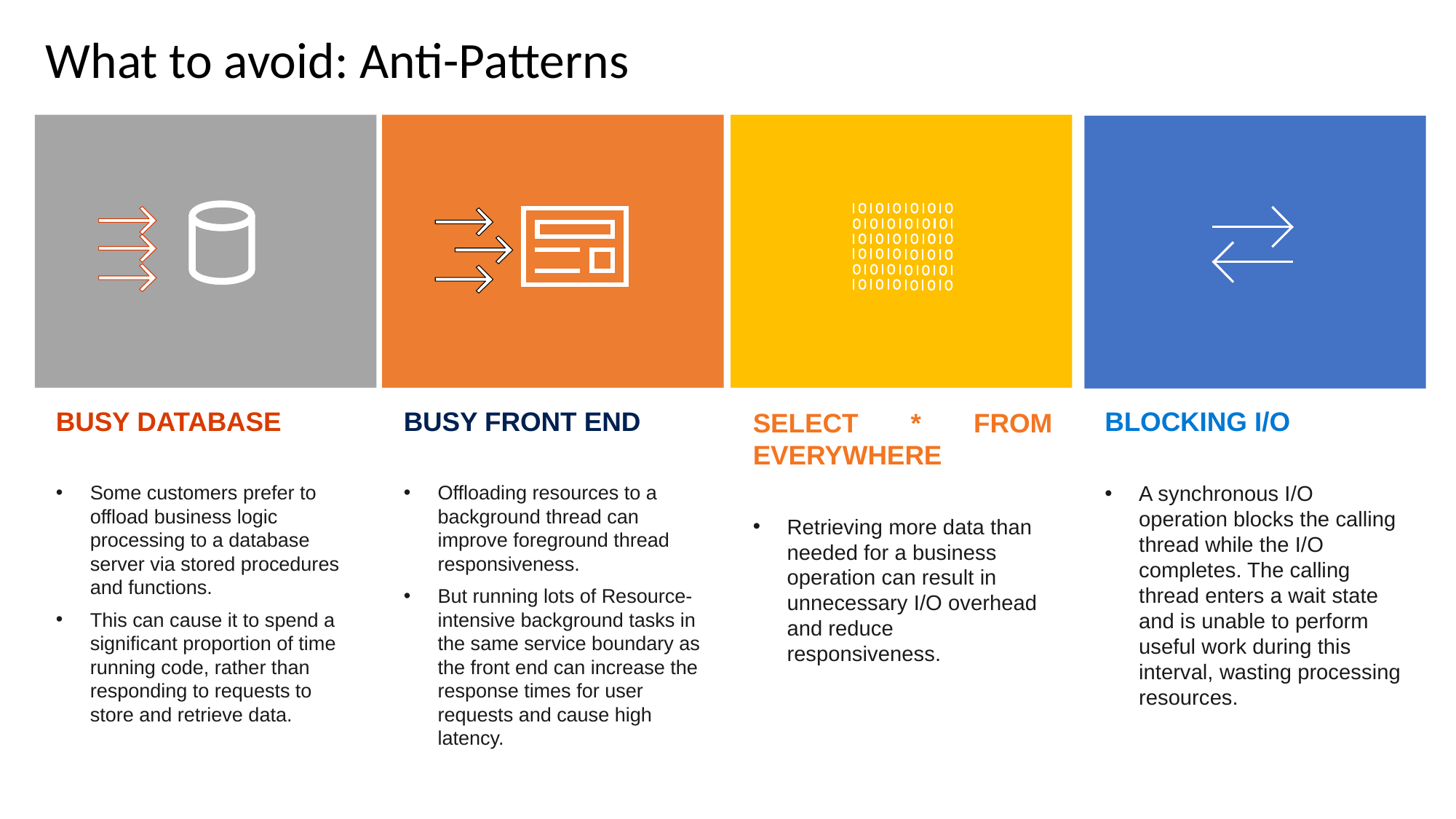

# What to avoid: Anti-Patterns

busy database

Some customers prefer to offload business logic processing to a database server via stored procedures and functions.
This can cause it to spend a significant proportion of time running code, rather than responding to requests to store and retrieve data.
busy front end

Offloading resources to a background thread can improve foreground thread responsiveness.
But running lots of Resource-intensive background tasks in the same service boundary as the front end can increase the response times for user requests and cause high latency.
Blocking i/o

A synchronous I/O operation blocks the calling thread while the I/O completes. The calling thread enters a wait state and is unable to perform useful work during this interval, wasting processing resources.

Select * from everywhere

Retrieving more data than needed for a business operation can result in unnecessary I/O overhead and reduce responsiveness.